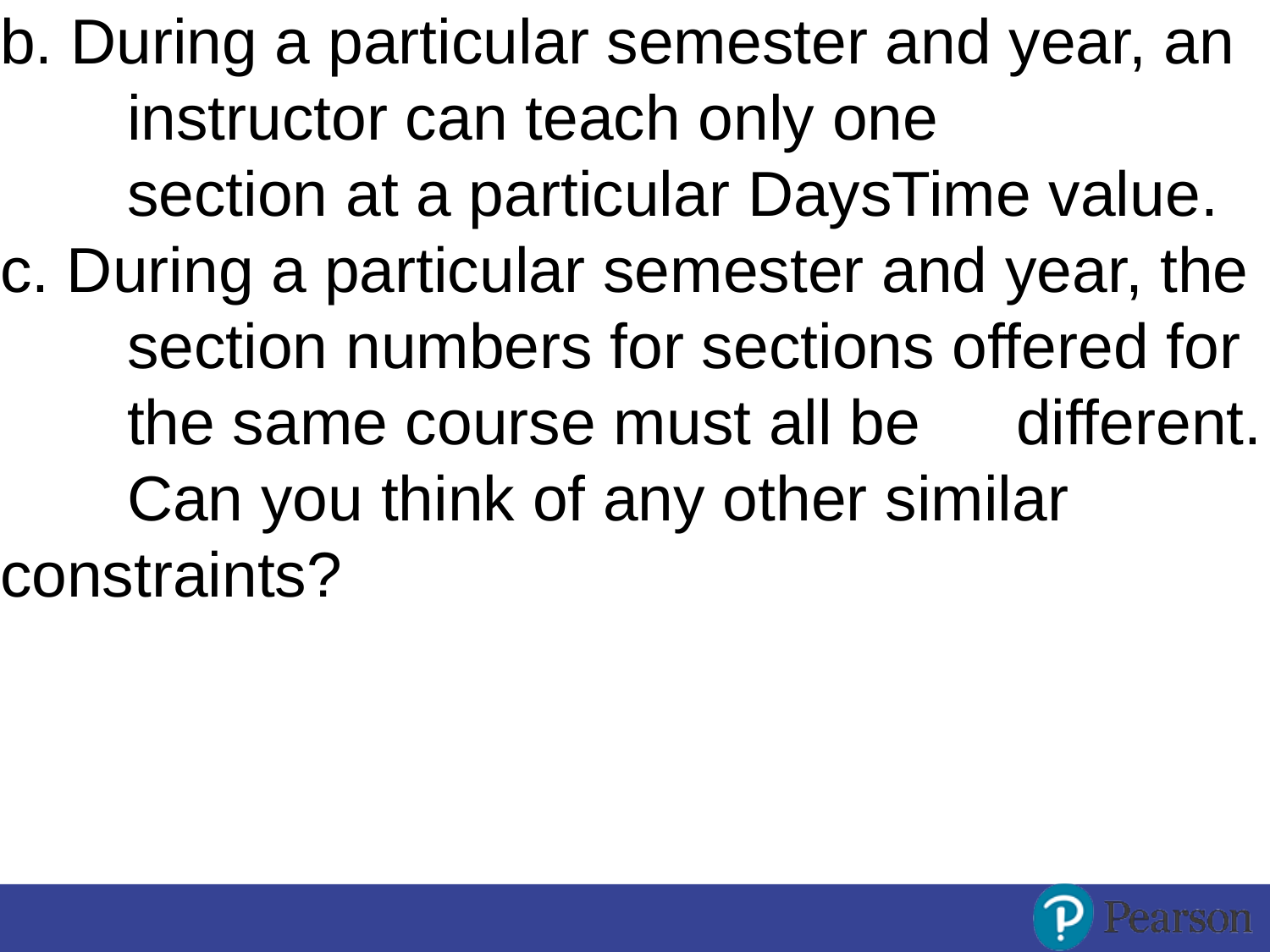

# b. During a particular semester and year, an 	instructor can teach only one section at a particular DaysTime value. c. During a particular semester and year, the 	section numbers for sections offered for 	the same course must all be 	different. Can you think of any other similar 	constraints?